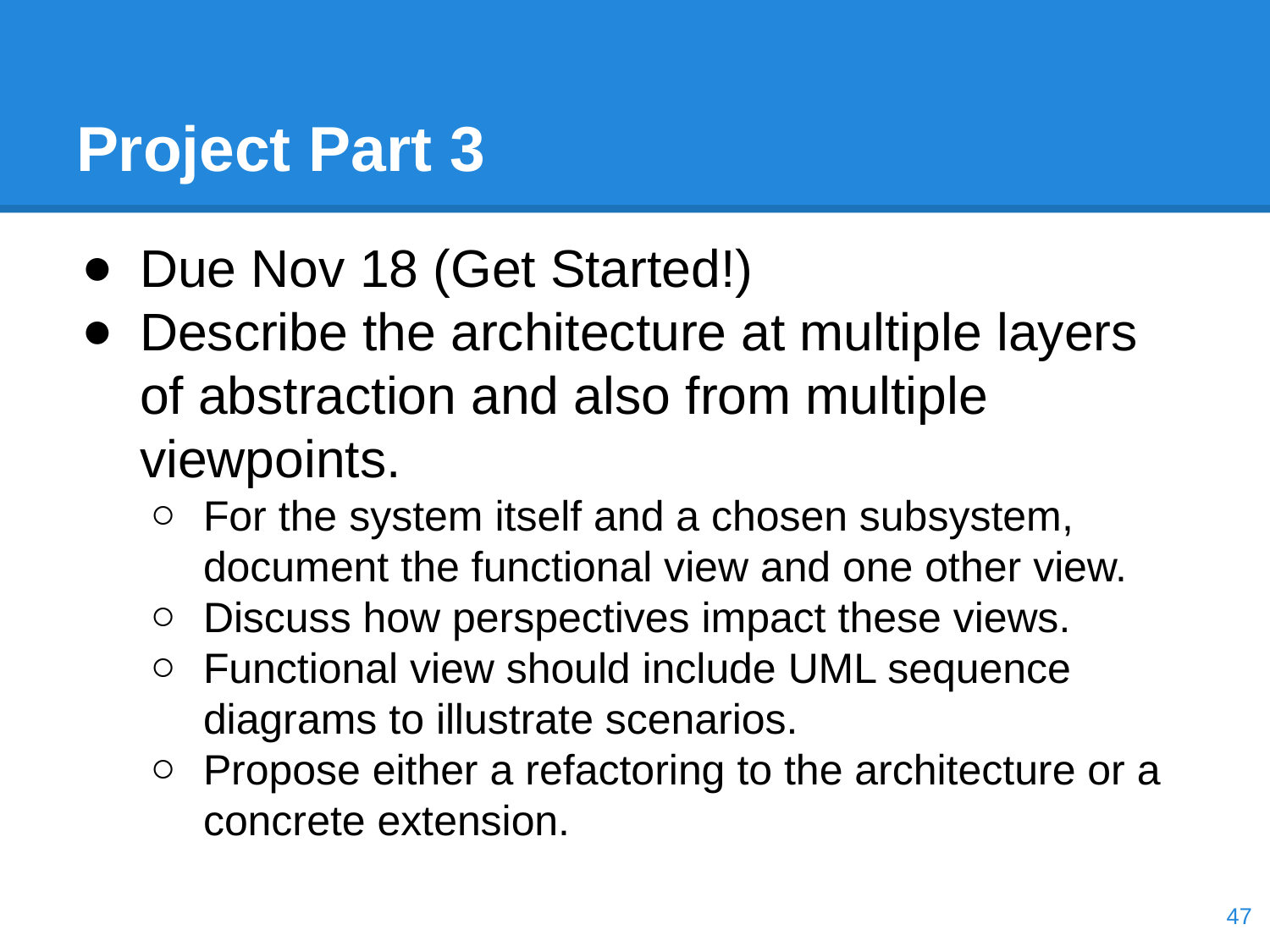

# Project Part 3
Due Nov 18 (Get Started!)
Describe the architecture at multiple layers of abstraction and also from multiple viewpoints.
For the system itself and a chosen subsystem, document the functional view and one other view.
Discuss how perspectives impact these views.
Functional view should include UML sequence diagrams to illustrate scenarios.
Propose either a refactoring to the architecture or a concrete extension.
47